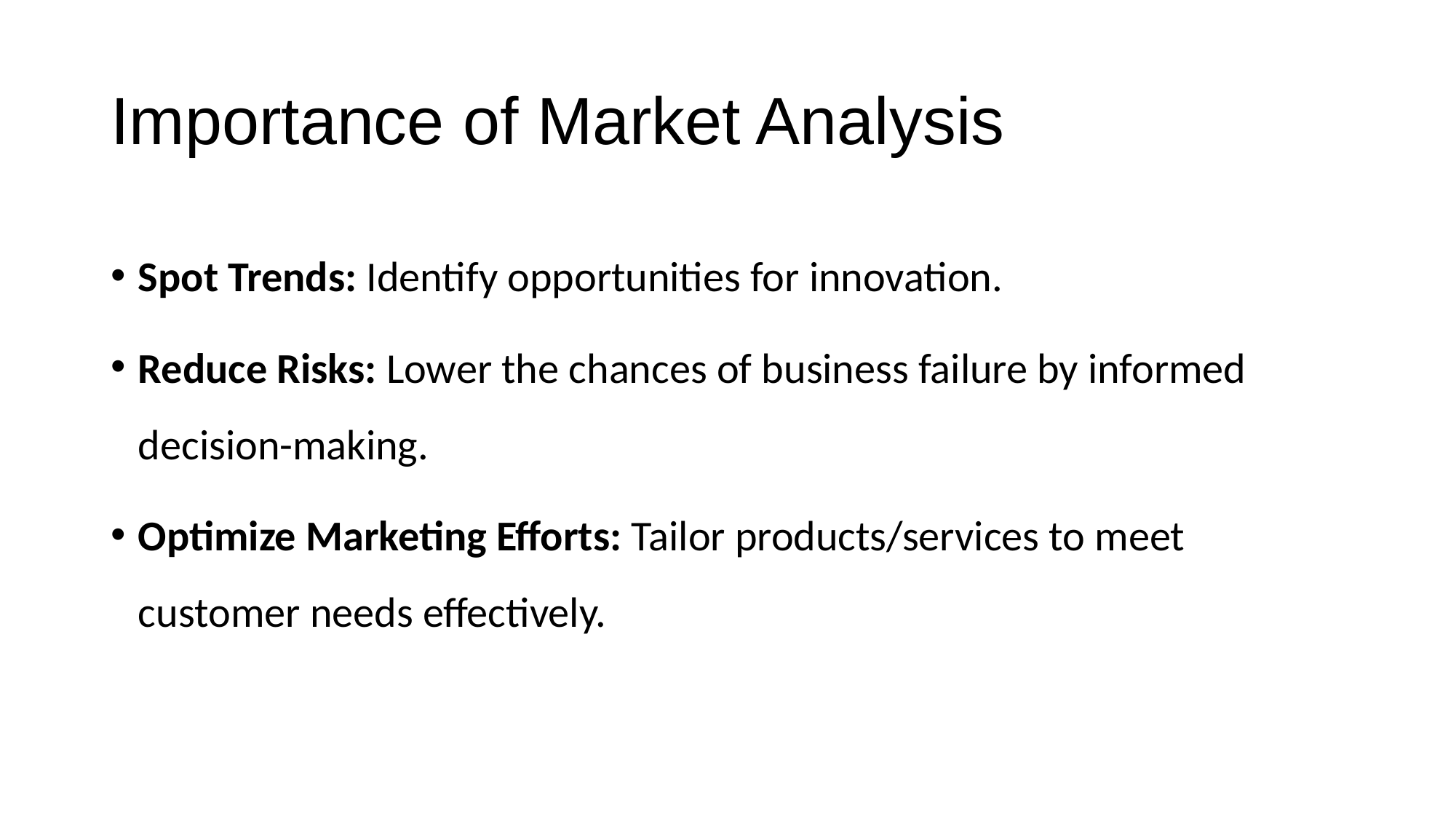

# Importance of Market Analysis
Spot Trends: Identify opportunities for innovation.
Reduce Risks: Lower the chances of business failure by informed decision-making.
Optimize Marketing Efforts: Tailor products/services to meet customer needs effectively.